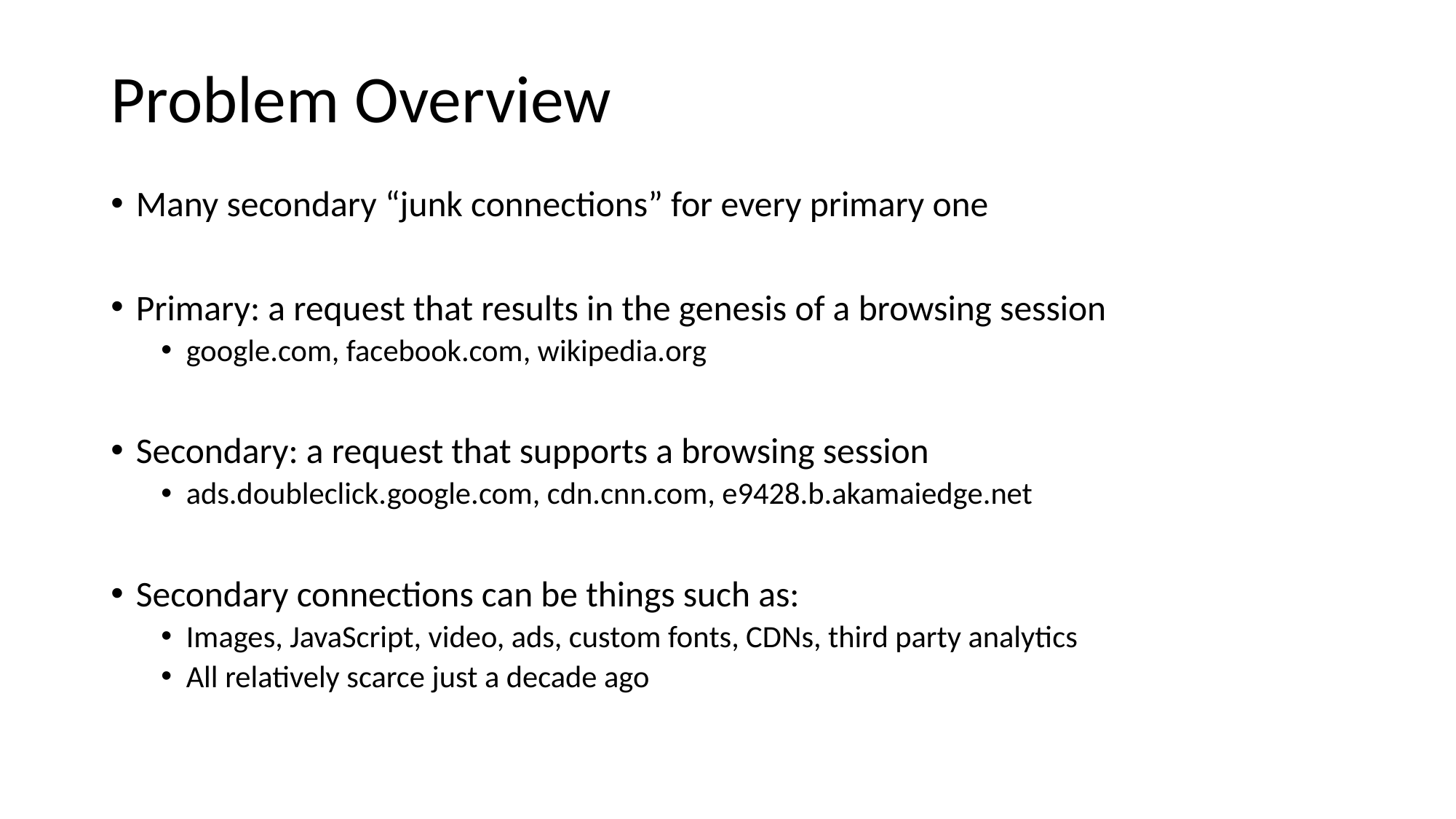

# Problem Overview
Many secondary “junk connections” for every primary one

Primary: a request that results in the genesis of a browsing session
google.com, facebook.com, wikipedia.org

Secondary: a request that supports a browsing session
ads.doubleclick.google.com, cdn.cnn.com, e9428.b.akamaiedge.net

Secondary connections can be things such as:
Images, JavaScript, video, ads, custom fonts, CDNs, third party analytics
All relatively scarce just a decade ago